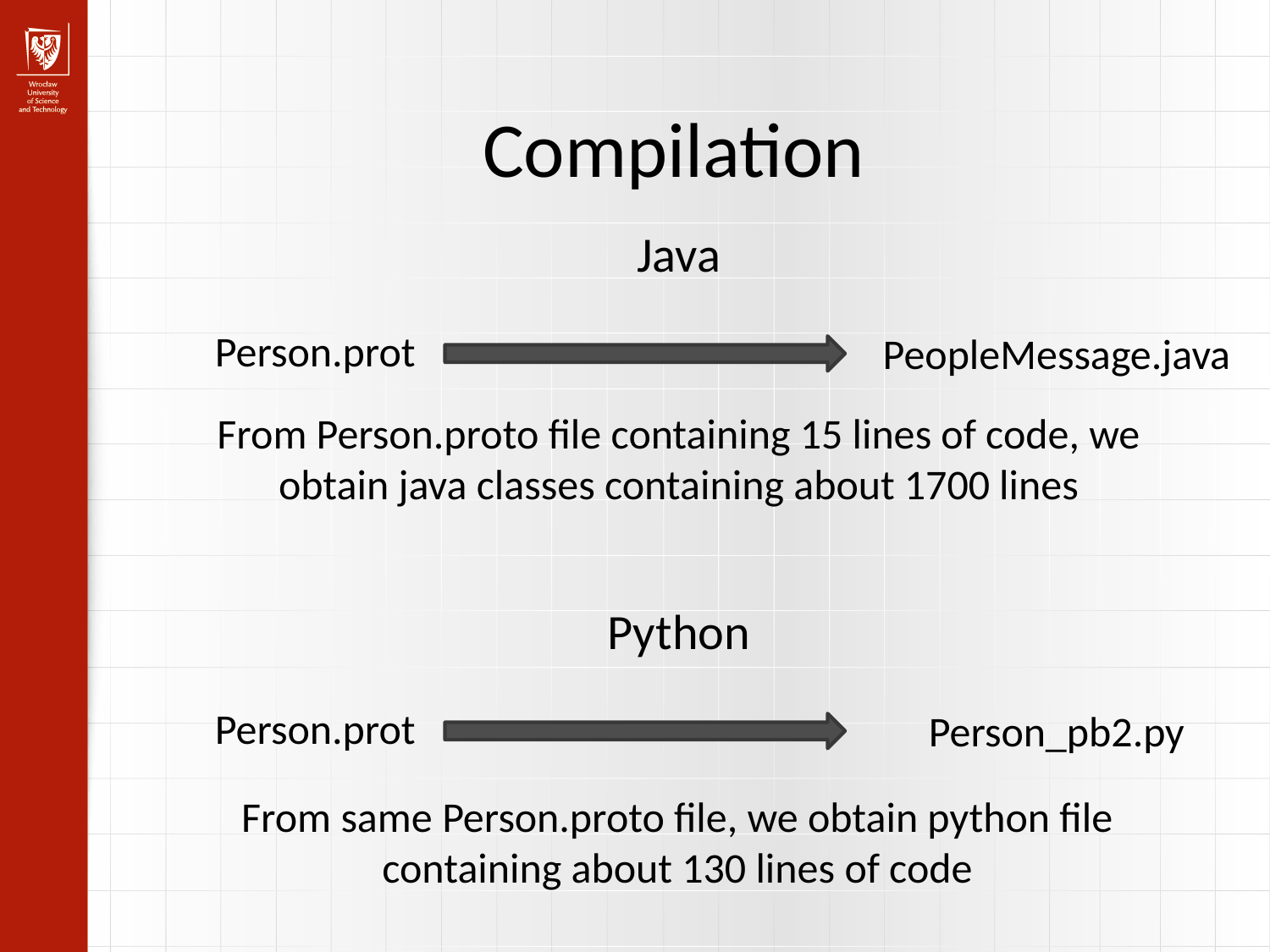

Compilation
Java
Person.prot
PeopleMessage.java

From Person.proto file containing 15 lines of code, we obtain java classes containing about 1700 lines
Python
Person.prot
Person_pb2.py

From same Person.proto file, we obtain python file containing about 130 lines of code